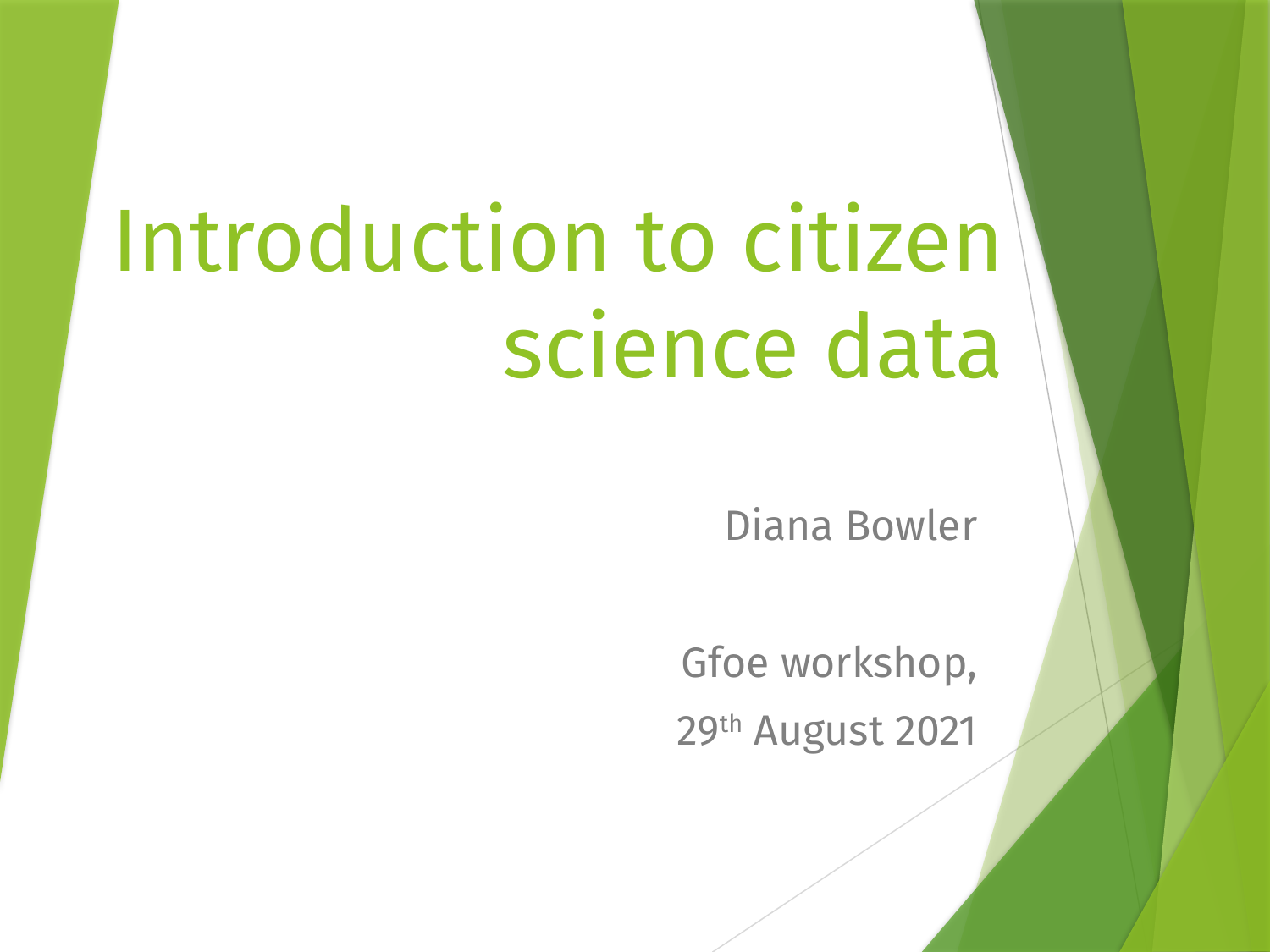

# Introduction to citizen science data
Diana Bowler

Gfoe workshop,
29th August 2021